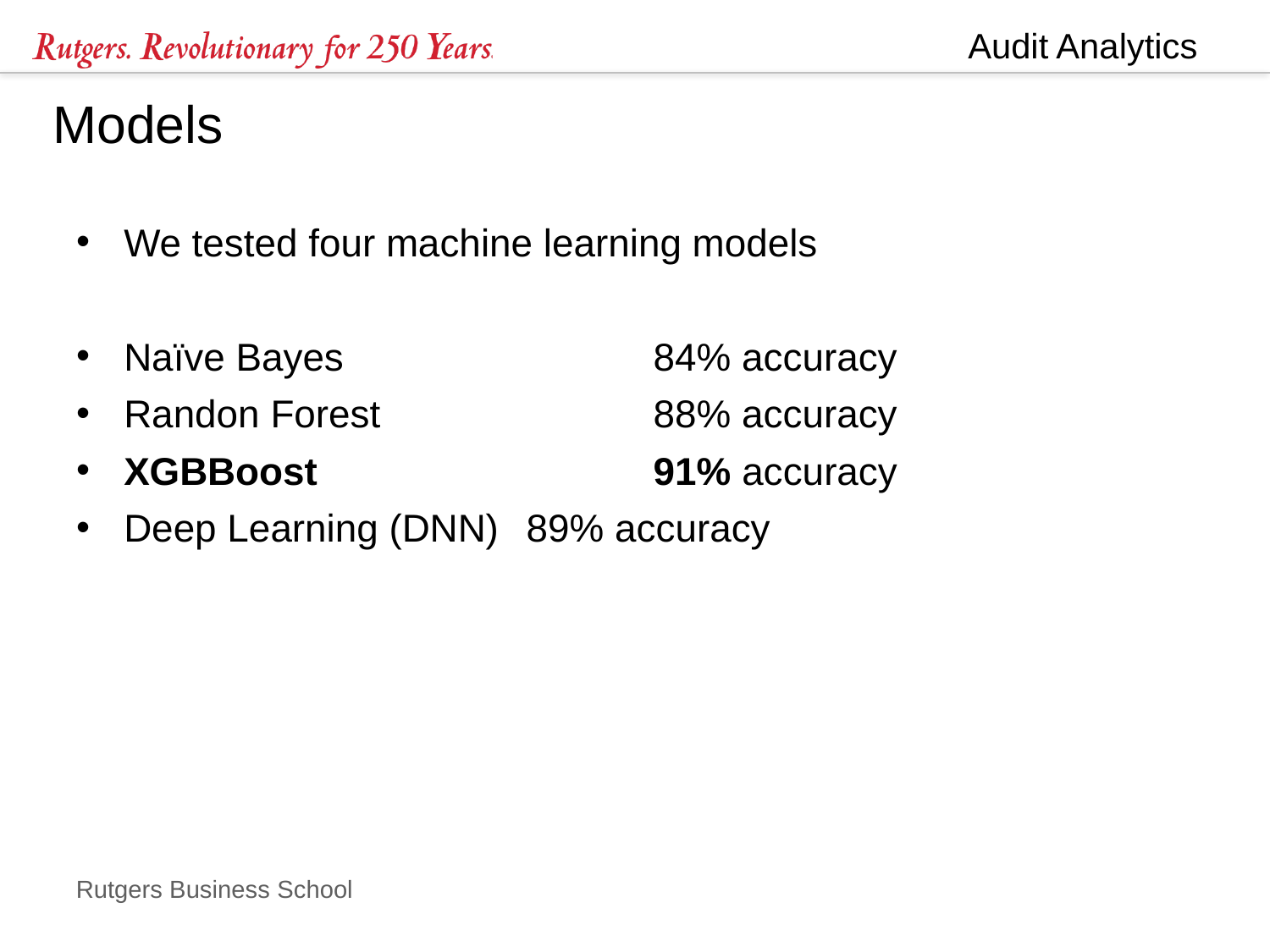

# Models
We tested four machine learning models

Naïve Bayes      		  84% accuracy
Randon Forest   		  88% accuracy
XGBBoost			  91% accuracy
Deep Learning (DNN)	  89% accuracy